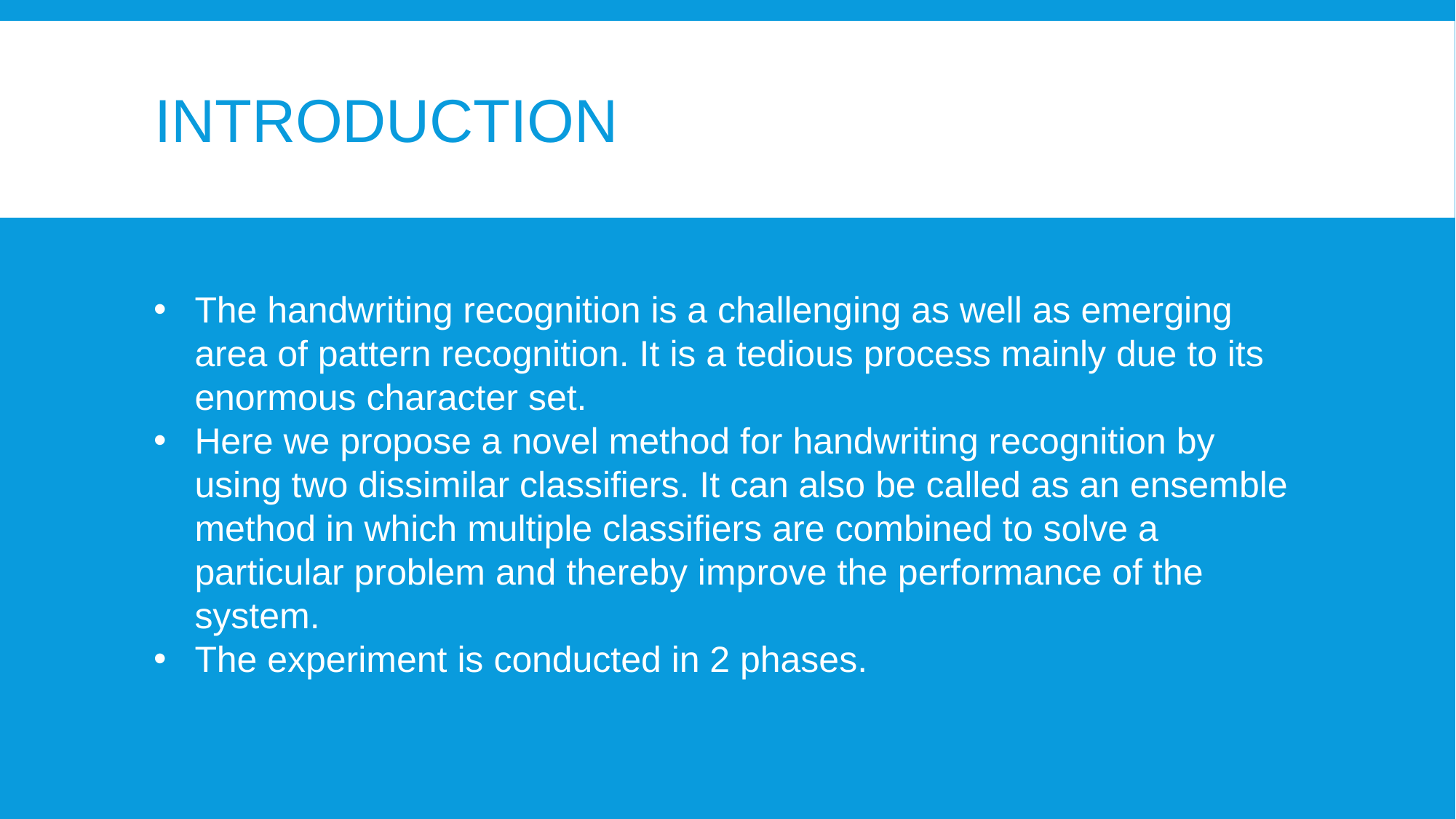

# INTRODUCTION
The handwriting recognition is a challenging as well as emerging area of pattern recognition. It is a tedious process mainly due to its enormous character set.
Here we propose a novel method for handwriting recognition by using two dissimilar classifiers. It can also be called as an ensemble method in which multiple classifiers are combined to solve a particular problem and thereby improve the performance of the system.
The experiment is conducted in 2 phases.